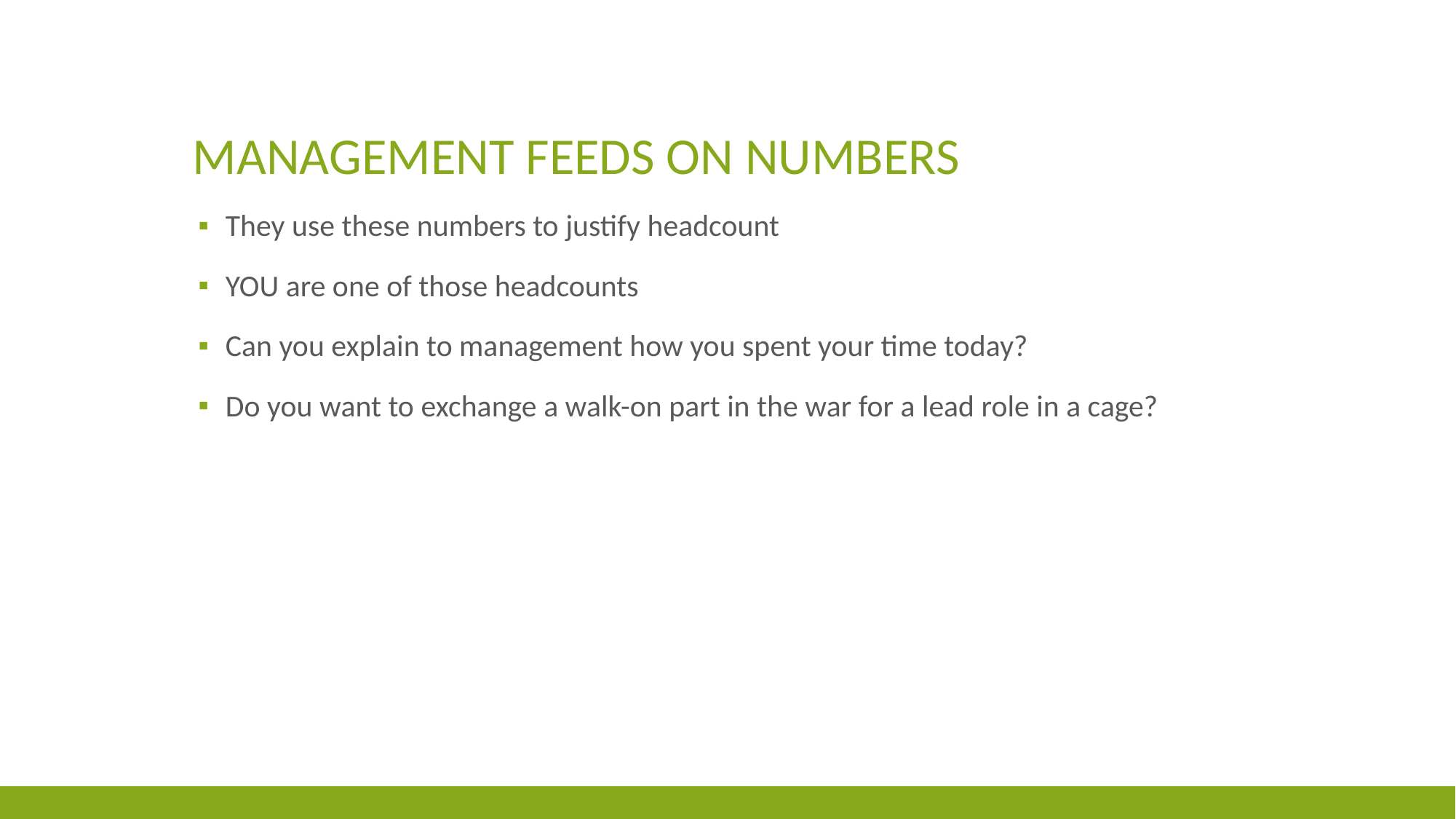

# Management feeds on numbers
They use these numbers to justify headcount
YOU are one of those headcounts
Can you explain to management how you spent your time today?
Do you want to exchange a walk-on part in the war for a lead role in a cage?